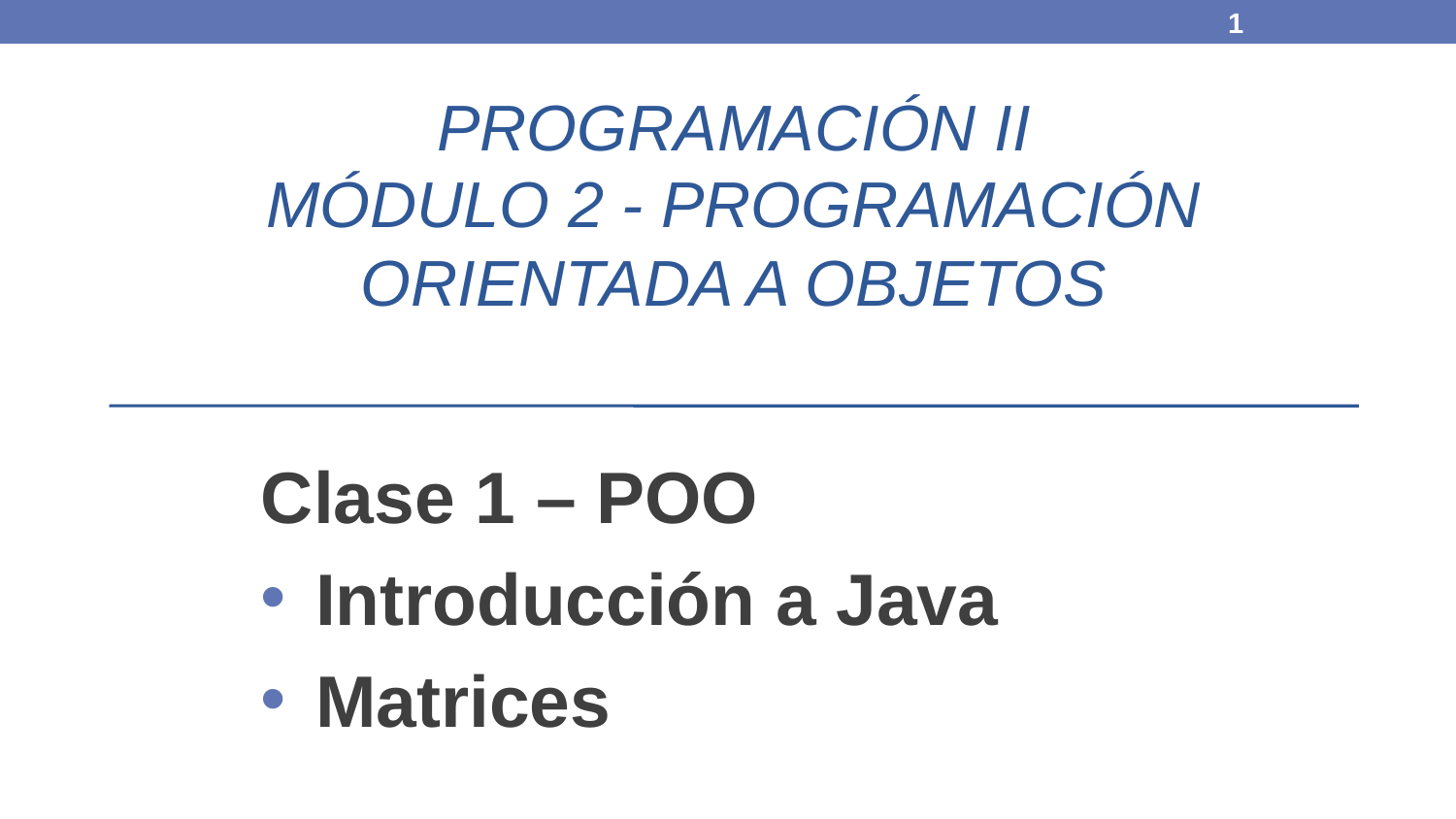

1
# PROGRAMACIÓN II MÓDULO 2 - PROGRAMACIÓN ORIENTADA A OBJETOS
Clase 1 – POO
Introducción a Java
Matrices